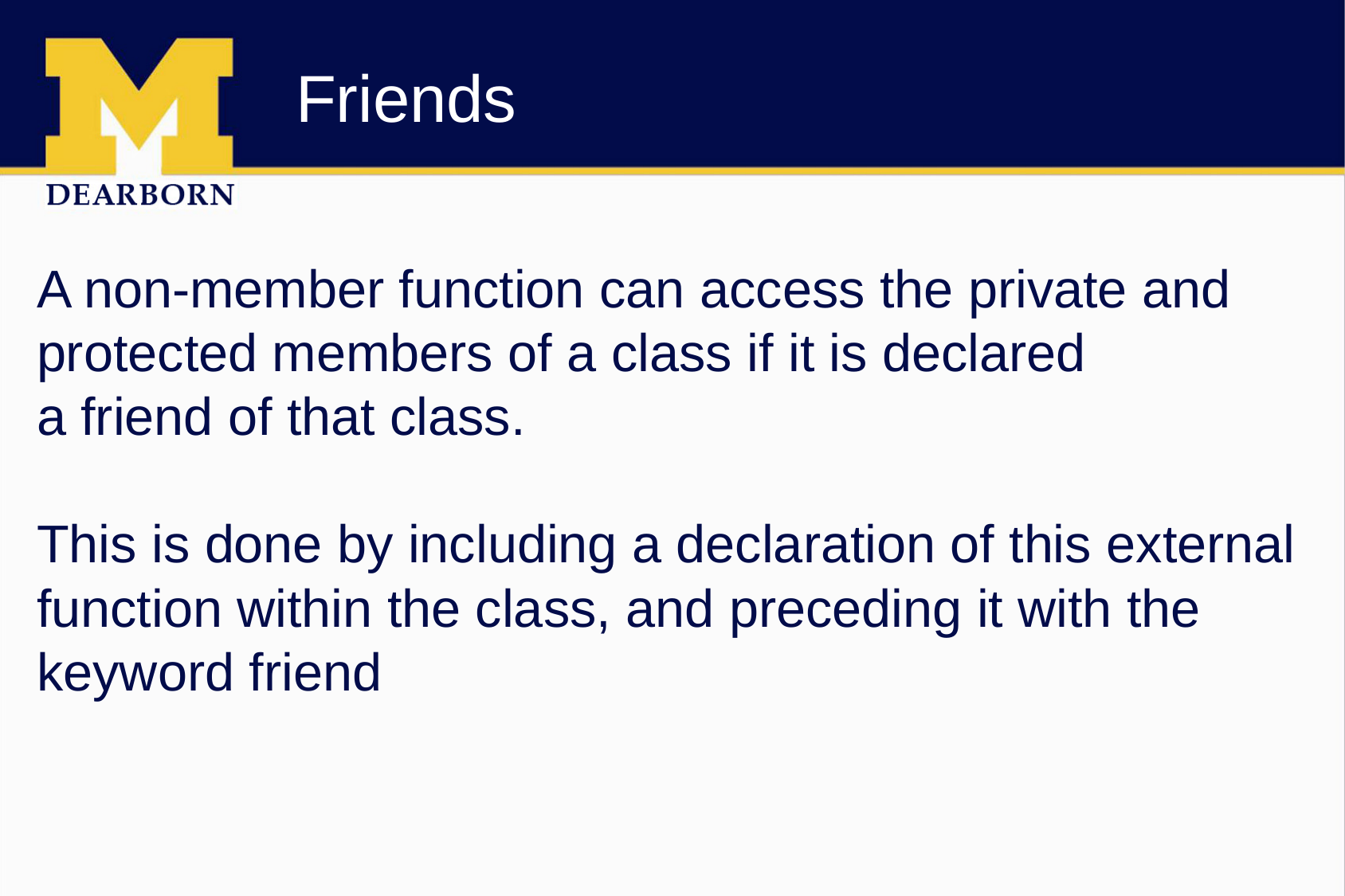

# Friends
A non-member function can access the private and protected members of a class if it is declared a friend of that class.

This is done by including a declaration of this external function within the class, and preceding it with the keyword friend